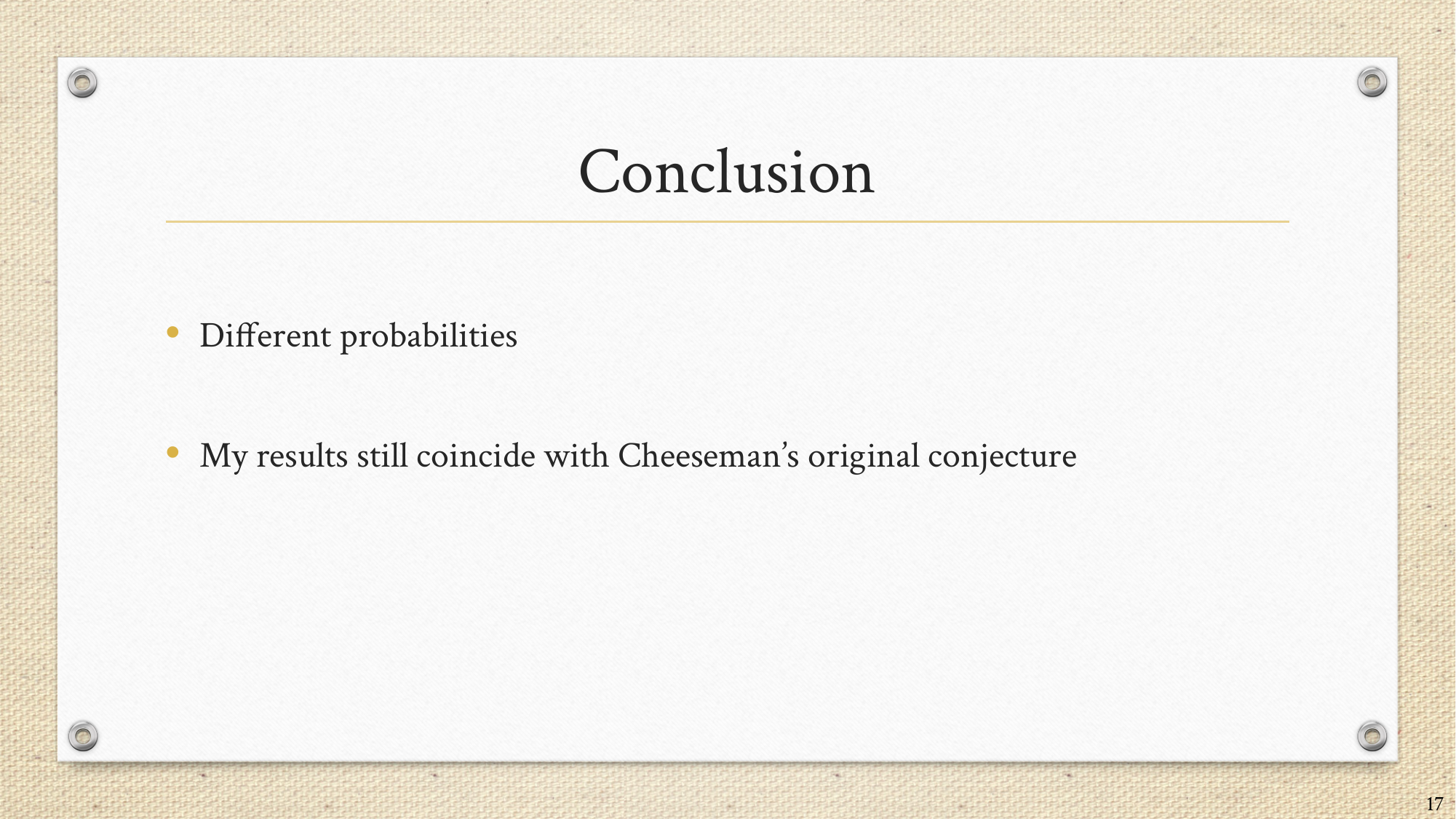

# Conclusion
Different probabilities

My results still coincide with Cheeseman’s original conjecture
17